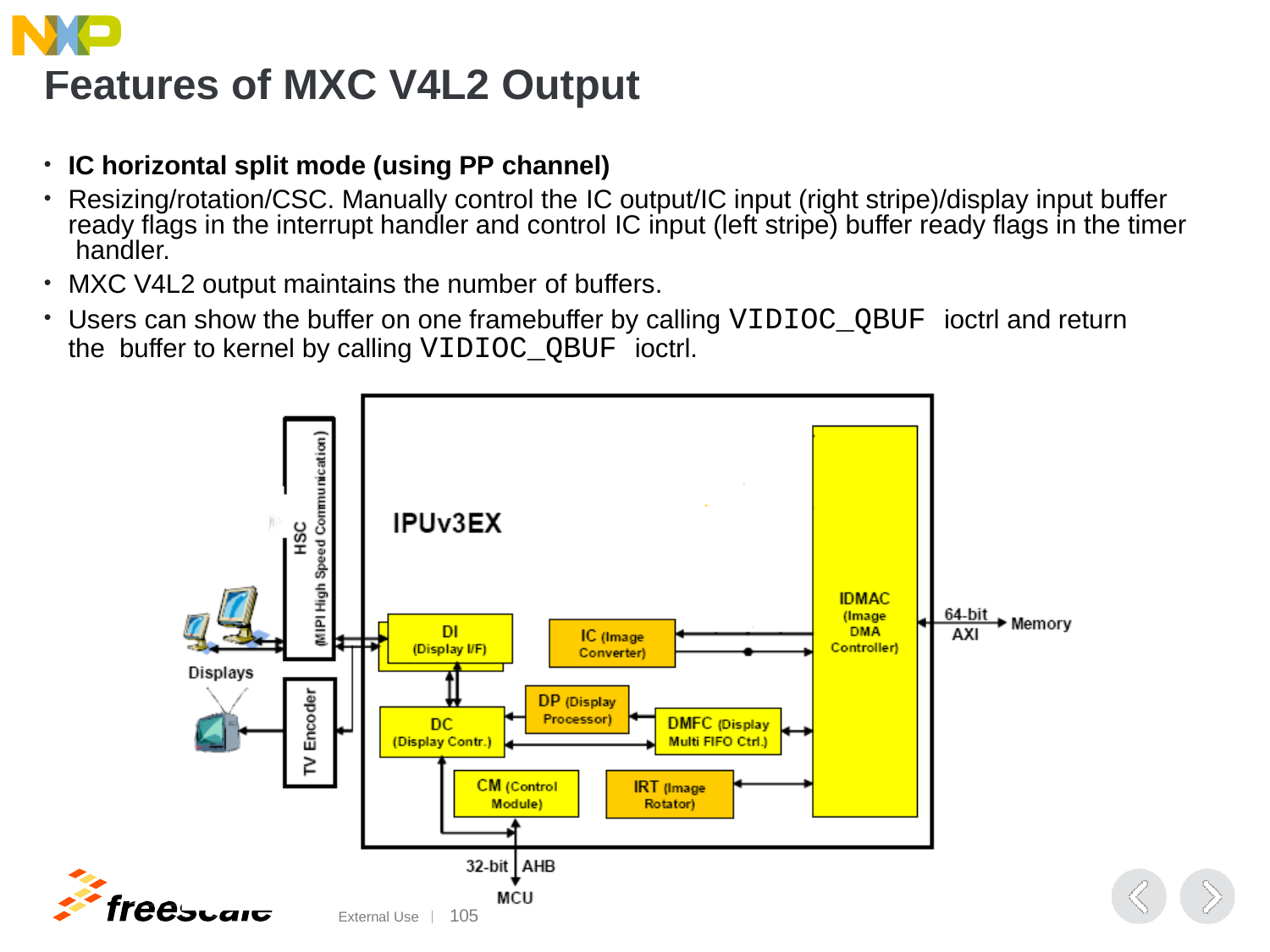

# Features of MXC V4L2 Output
IC horizontal split mode (using PP channel)
Resizing/rotation/CSC. Manually control the IC output/IC input (right stripe)/display input buffer  ready flags in the interrupt handler and control IC input (left stripe) buffer ready flags in the timer  handler.
MXC V4L2 output maintains the number of buffers.
Users can show the buffer on one framebuffer by calling VIDIOC_QBUF ioctrl and return the  buffer to kernel by calling VIDIOC_QBUF ioctrl.

TM

External Use	105